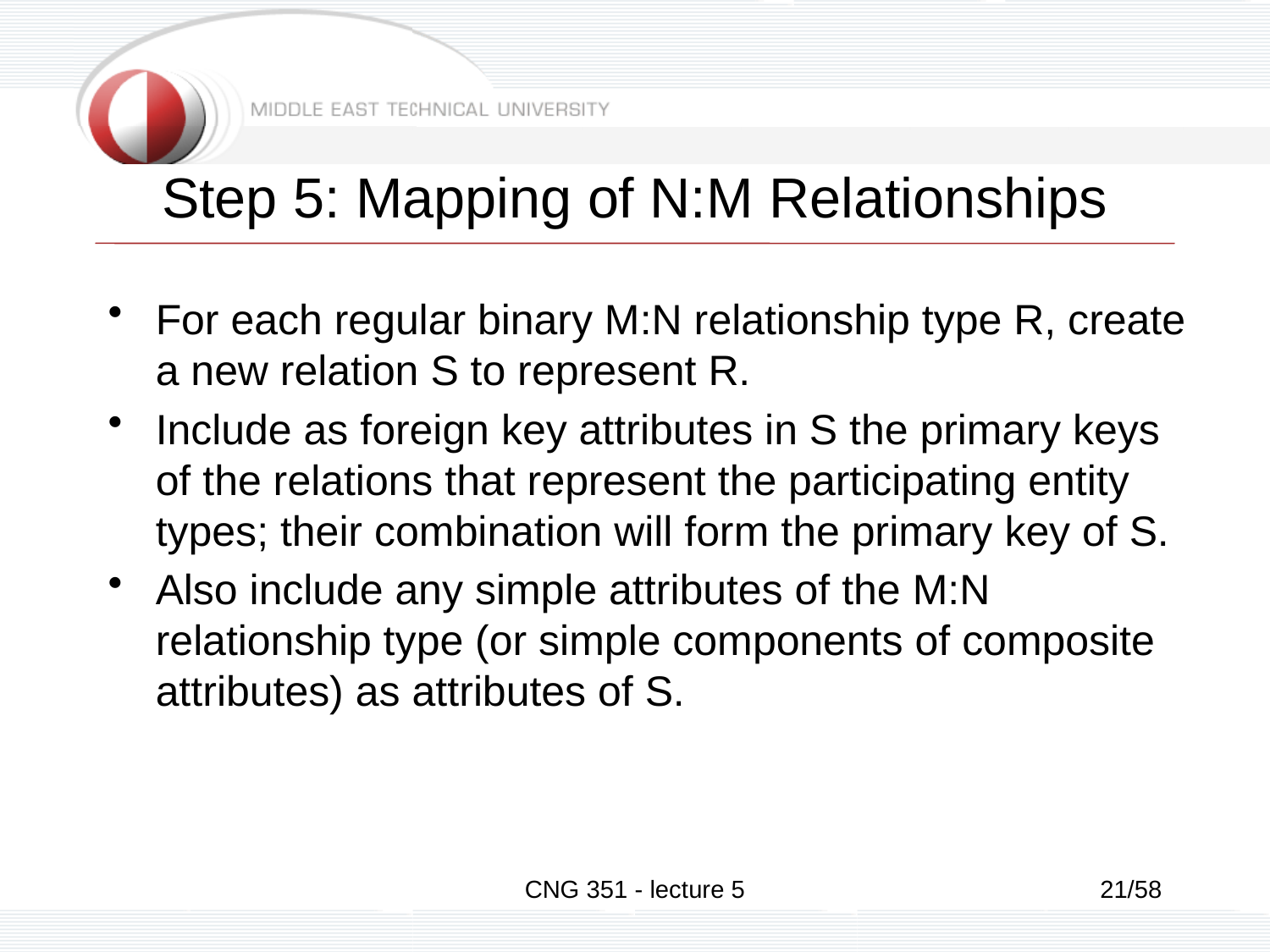

# Step 5: Mapping of N:M Relationships
For each regular binary M:N relationship type R, create a new relation S to represent R.
Include as foreign key attributes in S the primary keys of the relations that represent the participating entity types; their combination will form the primary key of S.
Also include any simple attributes of the M:N relationship type (or simple components of composite attributes) as attributes of S.

CNG 351 - lecture 5
21/58